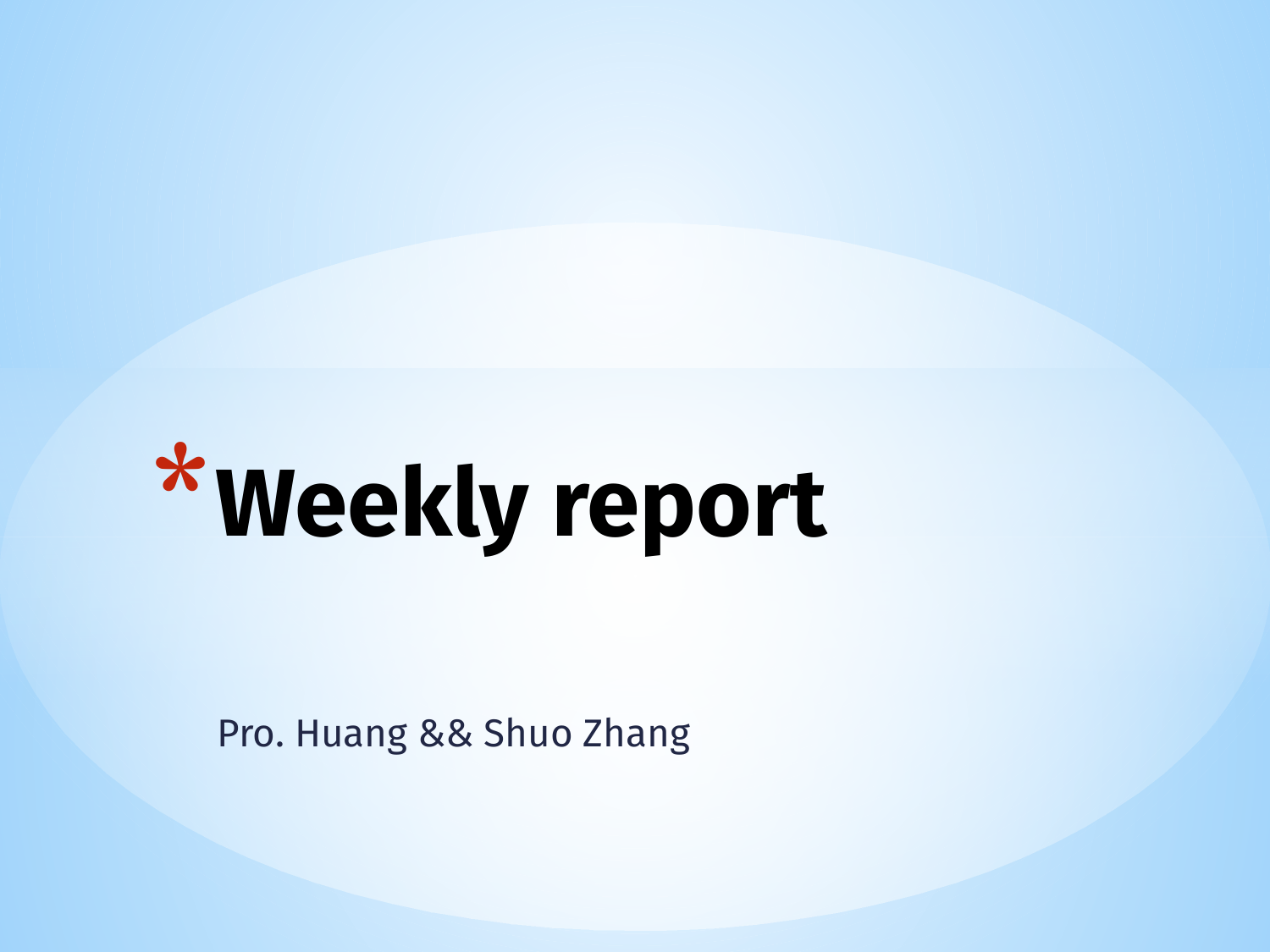

# Weekly report
Pro. Huang && Shuo Zhang